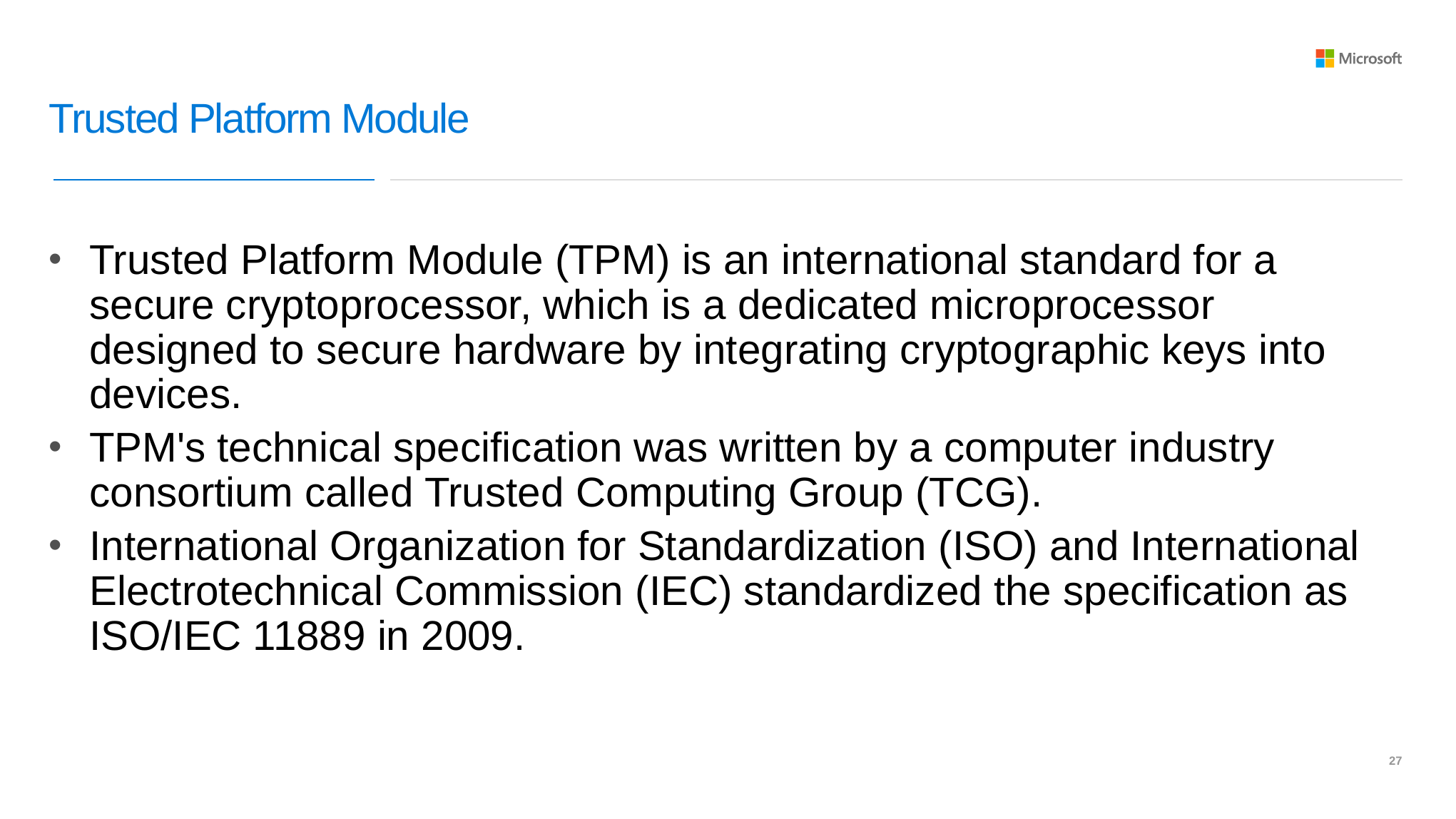

# Trusted Platform Module
Trusted Platform Module (TPM) is an international standard for a secure cryptoprocessor, which is a dedicated microprocessor designed to secure hardware by integrating cryptographic keys into devices.
TPM's technical specification was written by a computer industry consortium called Trusted Computing Group (TCG).
International Organization for Standardization (ISO) and International Electrotechnical Commission (IEC) standardized the specification as ISO/IEC 11889 in 2009.
27